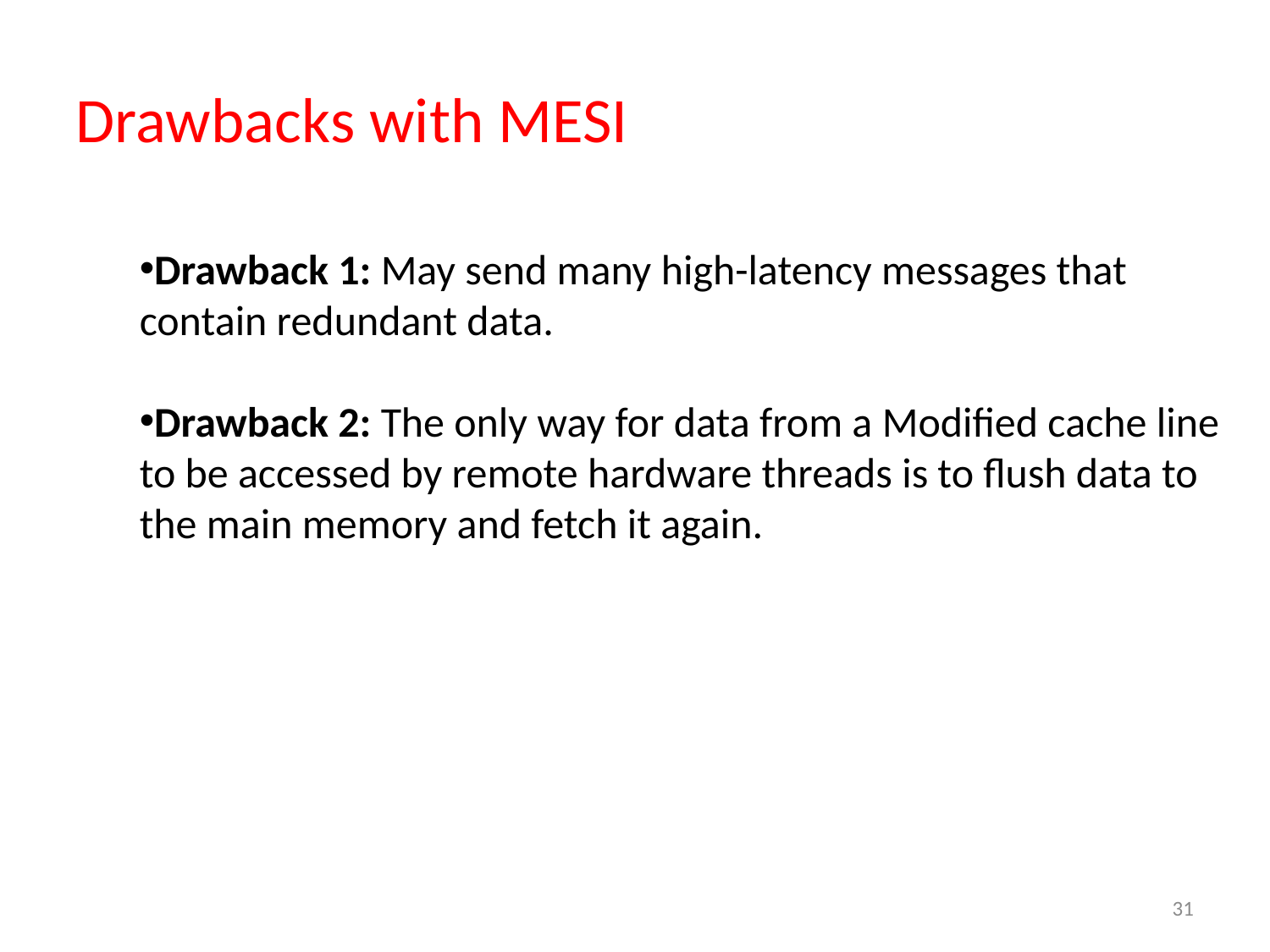

Drawbacks with MESI
Drawback 1: May send many high-latency messages that contain redundant data.

Drawback 2: The only way for data from a Modified cache line to be accessed by remote hardware threads is to flush data to the main memory and fetch it again.
31